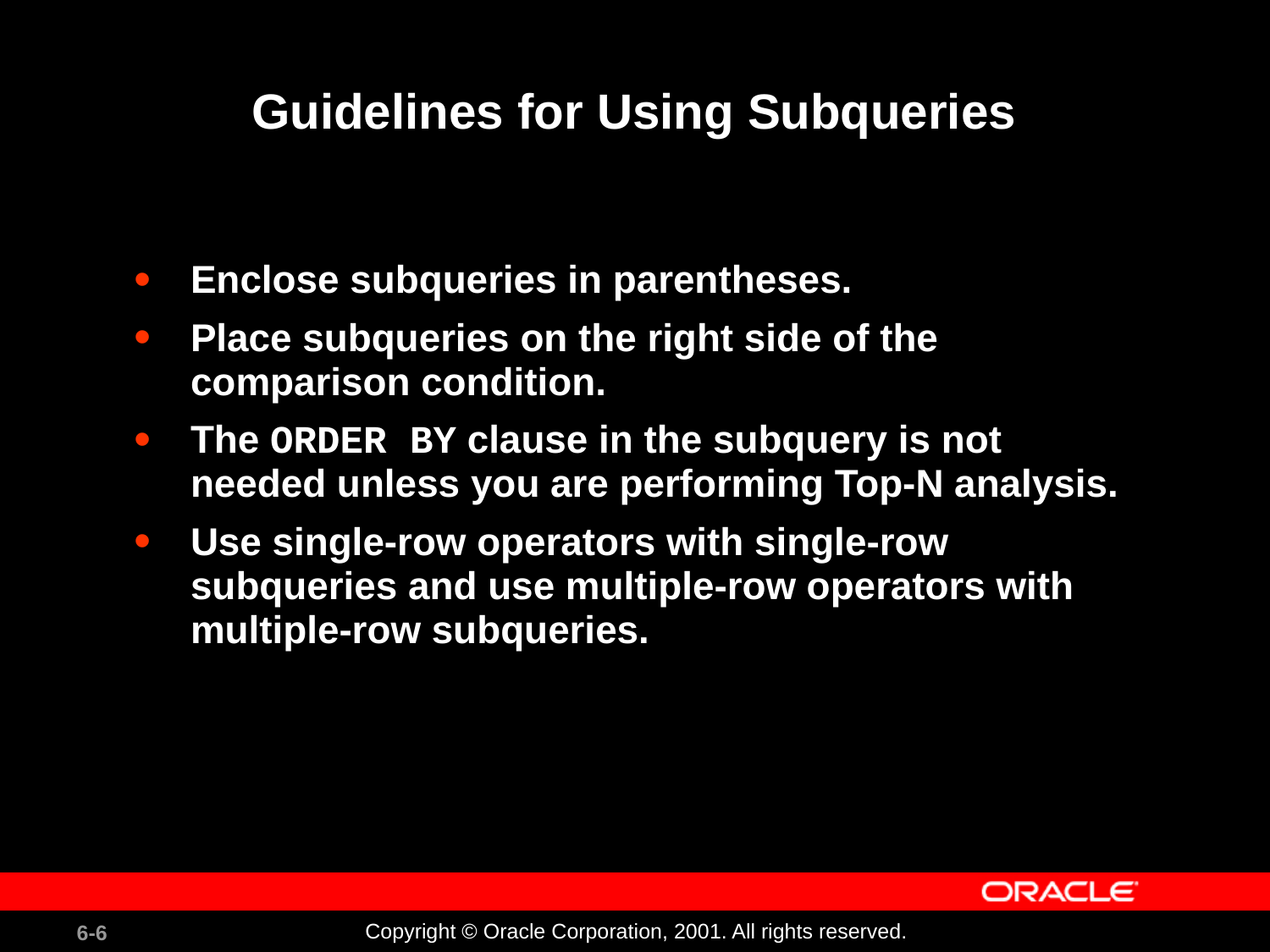

# Guidelines for Using Subqueries
Enclose subqueries in parentheses.
Place subqueries on the right side of the comparison condition.
The ORDER BY clause in the subquery is not needed unless you are performing Top-N analysis.
Use single-row operators with single-row subqueries and use multiple-row operators with
multiple-row subqueries.